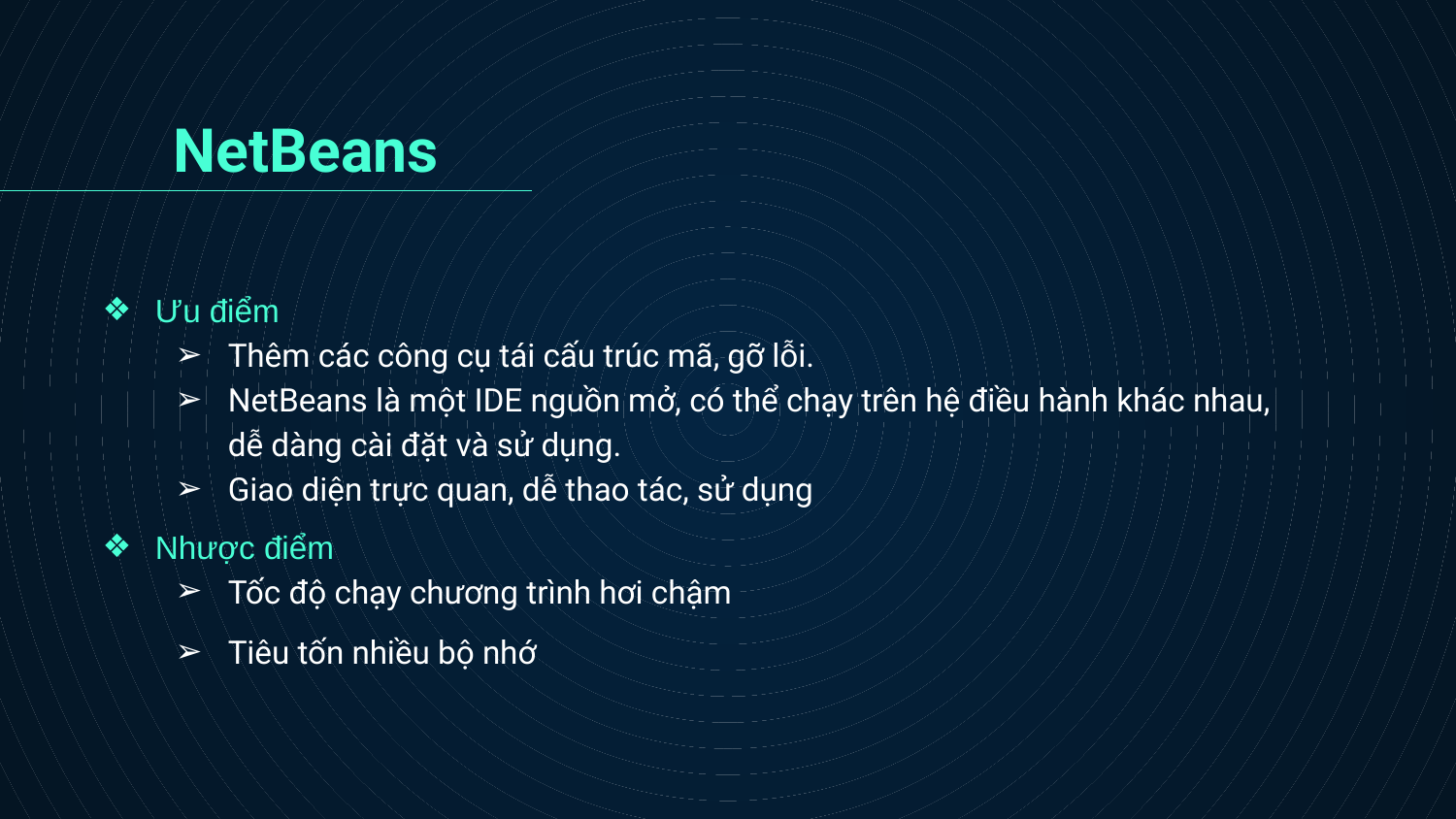

NetBeans
Ưu điểm
Thêm các công cụ tái cấu trúc mã, gỡ lỗi.
NetBeans là một IDE nguồn mở, có thể chạy trên hệ điều hành khác nhau, dễ dàng cài đặt và sử dụng.
Giao diện trực quan, dễ thao tác, sử dụng
Nhược điểm
Tốc độ chạy chương trình hơi chậm
Tiêu tốn nhiều bộ nhớ